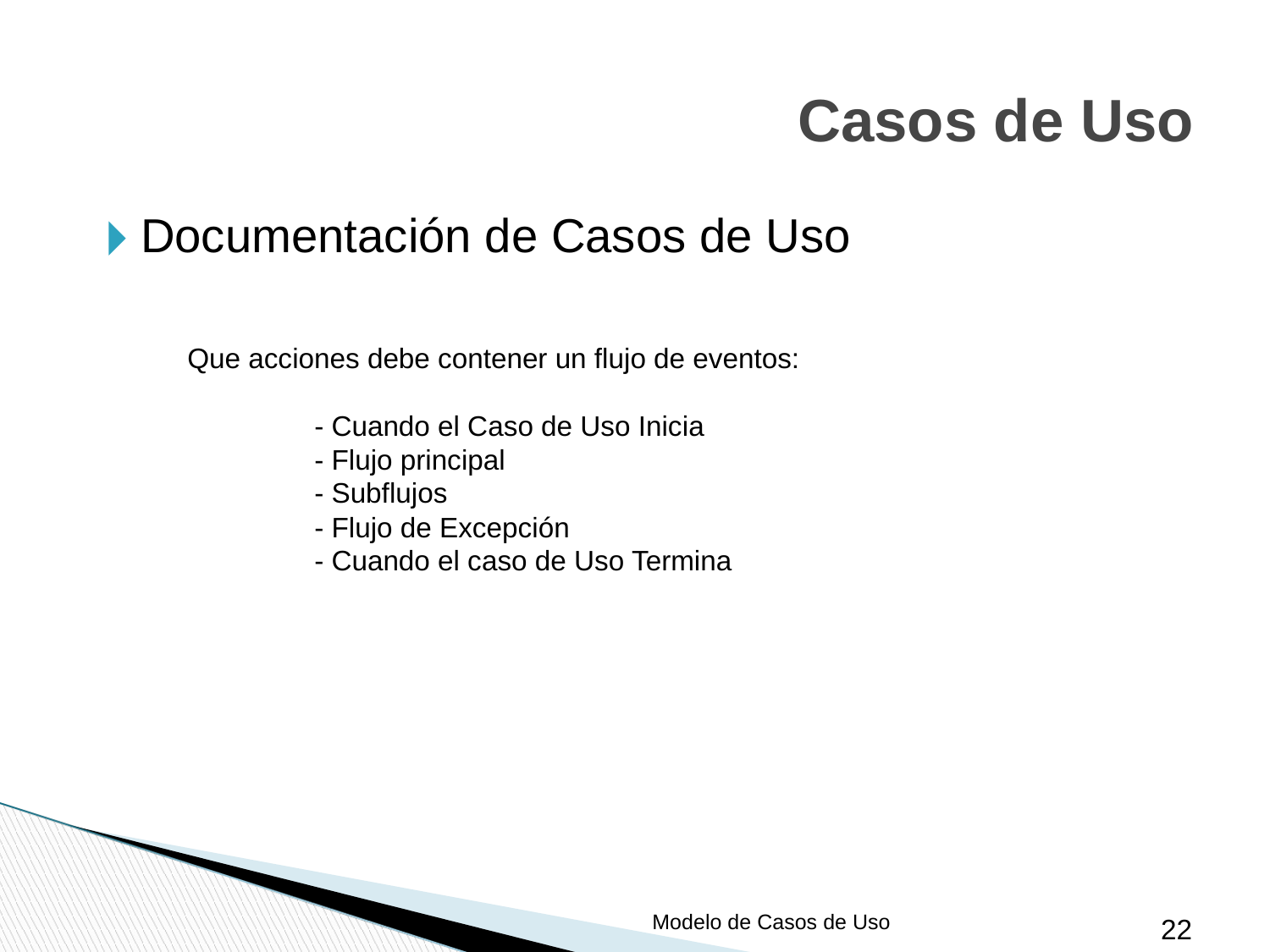

Casos de Uso
Documentación de Casos de Uso

Que acciones debe contener un flujo de eventos:

	- Cuando el Caso de Uso Inicia
	- Flujo principal
	- Subflujos
	- Flujo de Excepción
	- Cuando el caso de Uso Termina
Modelo de Casos de Uso
22